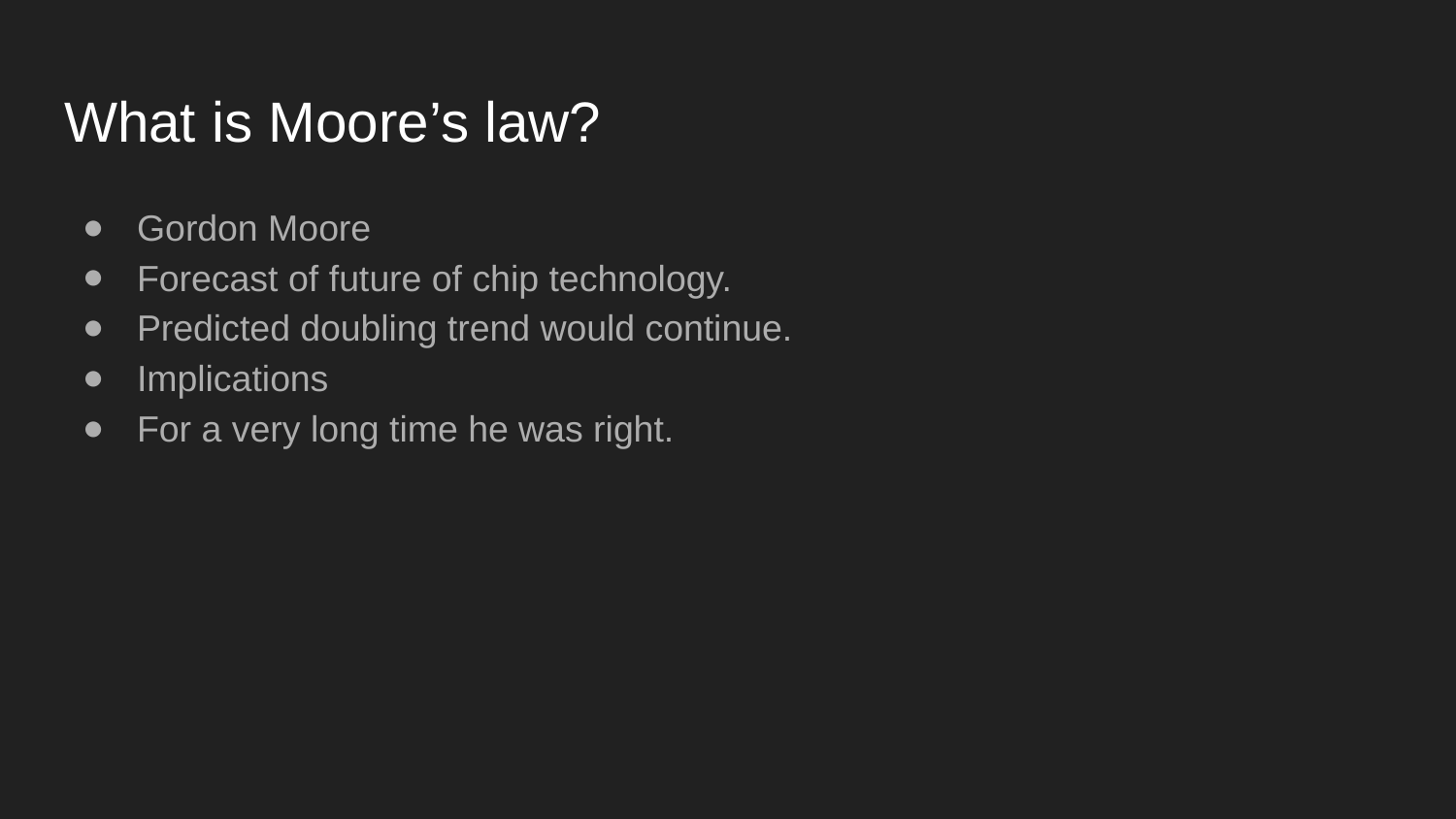

# What is Moore’s law?
Gordon Moore
Forecast of future of chip technology.
Predicted doubling trend would continue.
Implications
For a very long time he was right.